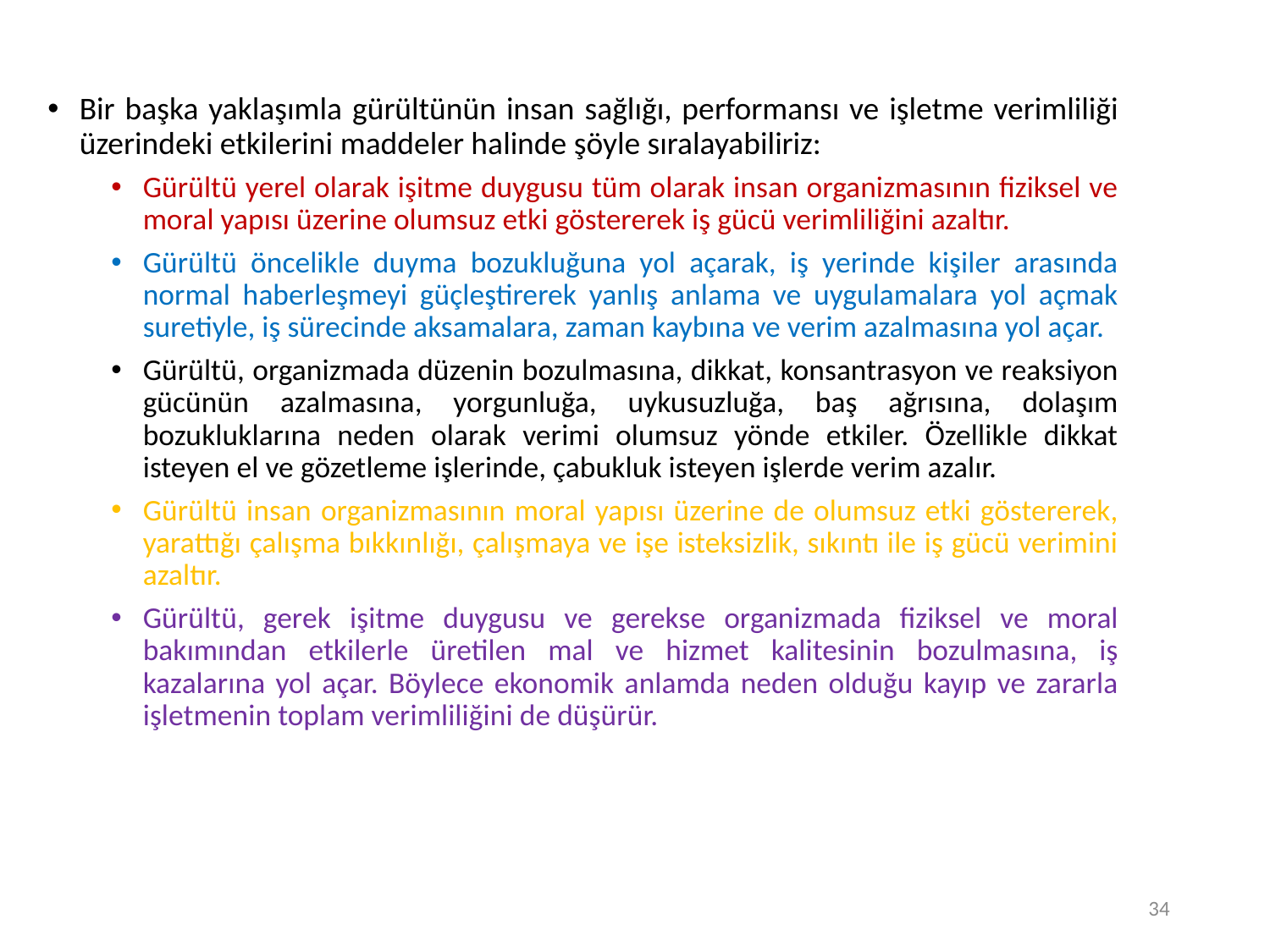

34
Bir başka yaklaşımla gürültünün insan sağlığı, performansı ve işletme verimliliği üzerindeki etkilerini maddeler halinde şöyle sıralayabiliriz:
Gürültü yerel olarak işitme duygusu tüm olarak insan organizmasının fiziksel ve moral yapısı üzerine olumsuz etki göstererek iş gücü verimliliğini azaltır.
Gürültü öncelikle duyma bozukluğuna yol açarak, iş yerinde kişiler arasında normal haberleşmeyi güçleştirerek yanlış anlama ve uygulamalara yol açmak suretiyle, iş sürecinde aksamalara, zaman kaybına ve verim azalmasına yol açar.
Gürültü, organizmada düzenin bozulmasına, dikkat, konsantrasyon ve reaksiyon gücünün azalmasına, yorgunluğa, uykusuzluğa, baş ağrısına, dolaşım bozukluklarına neden olarak verimi olumsuz yönde etkiler. Özellikle dikkat isteyen el ve gözetleme işlerinde, çabukluk isteyen işlerde verim azalır.
Gürültü insan organizmasının moral yapısı üzerine de olumsuz etki göstererek, yarattığı çalışma bıkkınlığı, çalışmaya ve işe isteksizlik, sıkıntı ile iş gücü verimini azaltır.
Gürültü, gerek işitme duygusu ve gerekse organizmada fiziksel ve moral bakımından etkilerle üretilen mal ve hizmet kalitesinin bozulmasına, iş kazalarına yol açar. Böylece ekonomik anlamda neden olduğu kayıp ve zararla işletmenin toplam verimliliğini de düşürür.